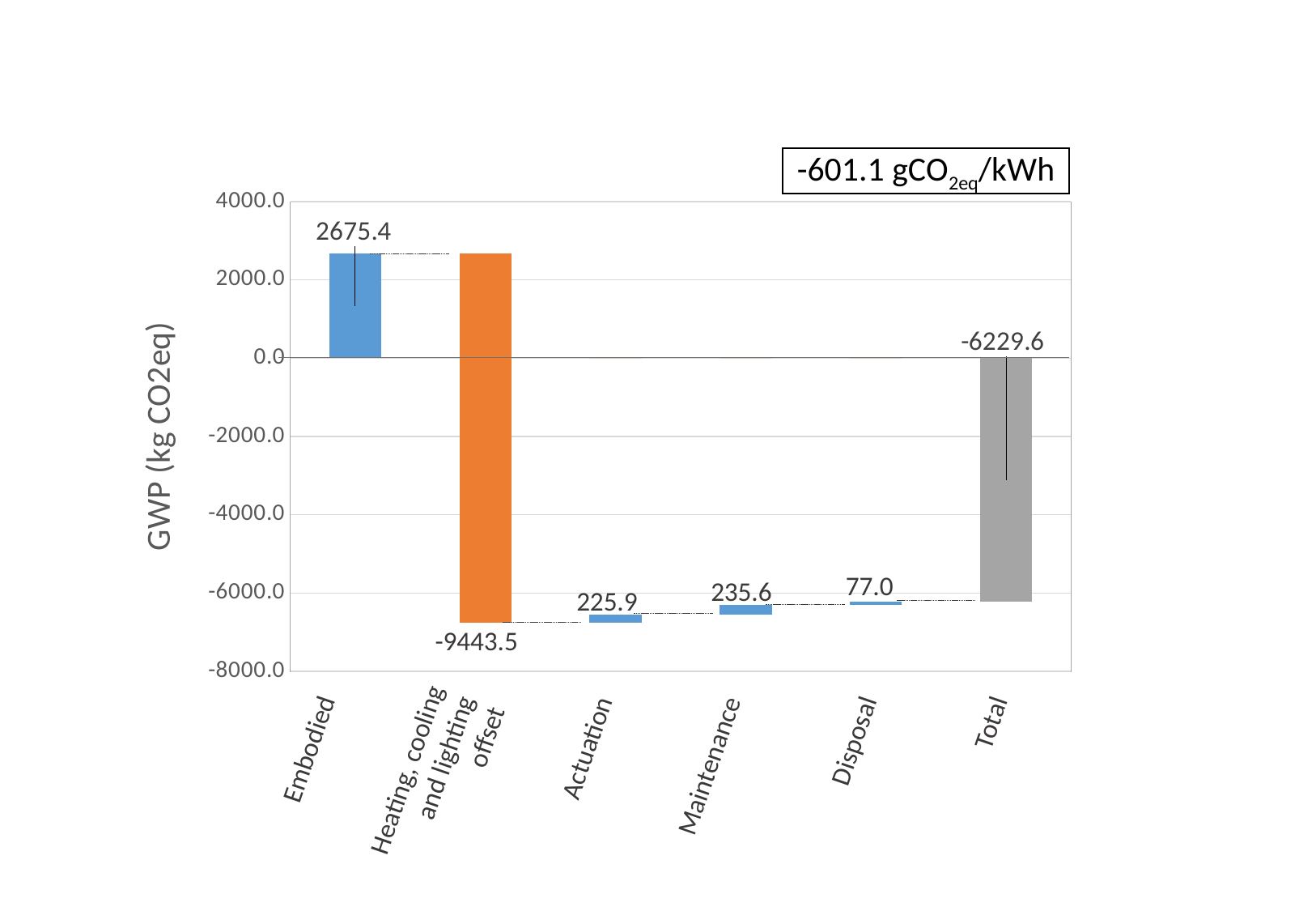

-601.1 gCO2eq/kWh

### Chart

| Category | Wit | Series 2 | Series 3 | Series 4 |
|---|---|---|---|---|
| Embodied | 0.0 | 2675.4 | 0.0 | 0.0 |
| Heating, cooling and lighting offset | 2675.4 | 0.0 | -6768.1 | 0.0 |
| Compressor | -6542.200000000001 | -225.9 | 0.0 | 0.0 |
| Maintenance | -6306.6 | -235.6 | 0.0 | 0.0 |
| Disposal | -6229.6 | -77.0 | 0.0 | 0.0 |
| Total | 0.0 | 0.0 | 0.0 | -6229.6 |
77.0
235.6
225.9
-9443.5
Heating, cooling and lighting offset
Embodied
Maintenance
Disposal
Total
Actuation